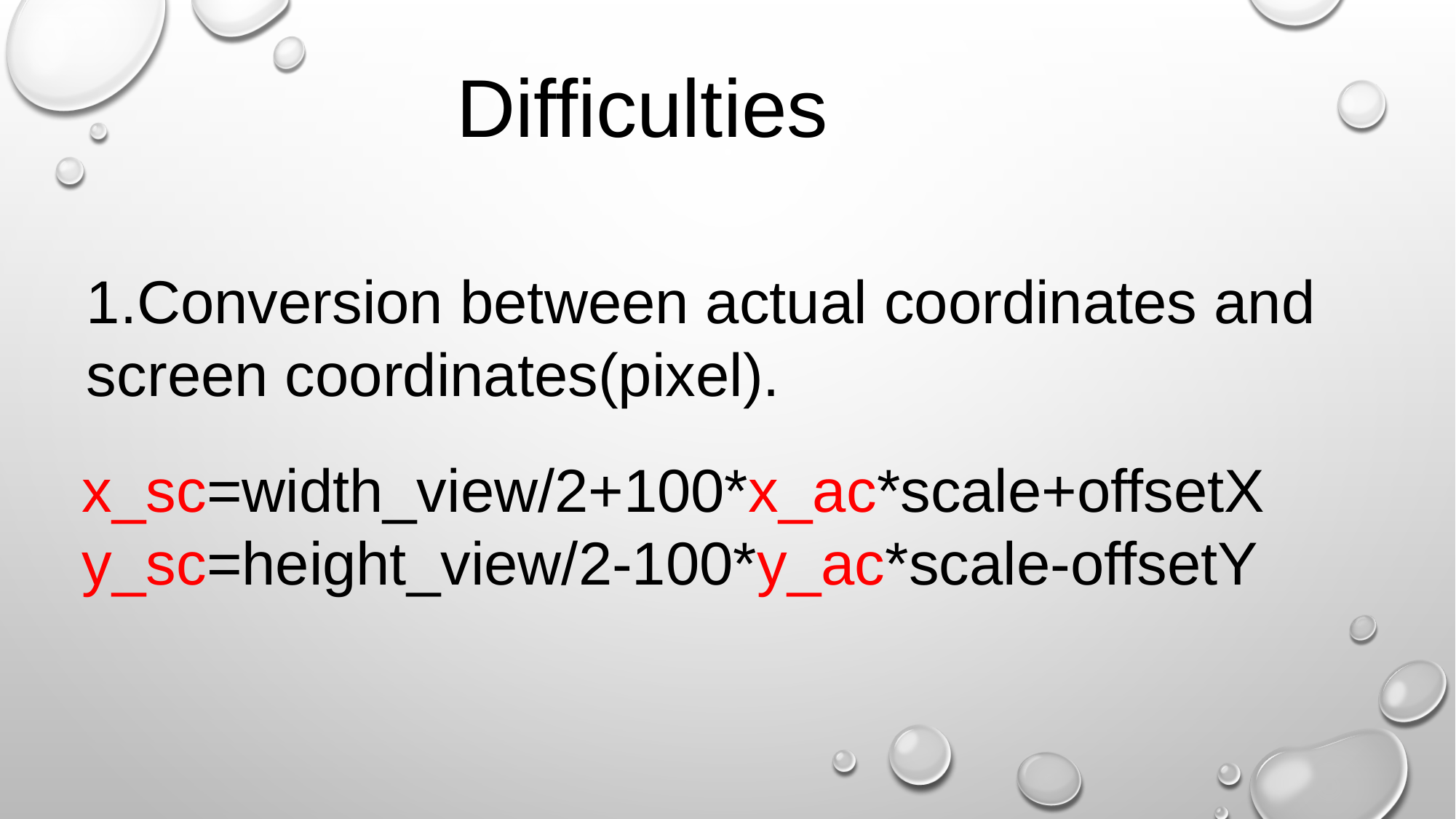

Difficulties
1.Conversion between actual coordinates and screen coordinates(pixel).

 x_sc=width_view/2+100*x_ac*scale+offsetX
 y_sc=height_view/2-100*y_ac*scale-offsetY